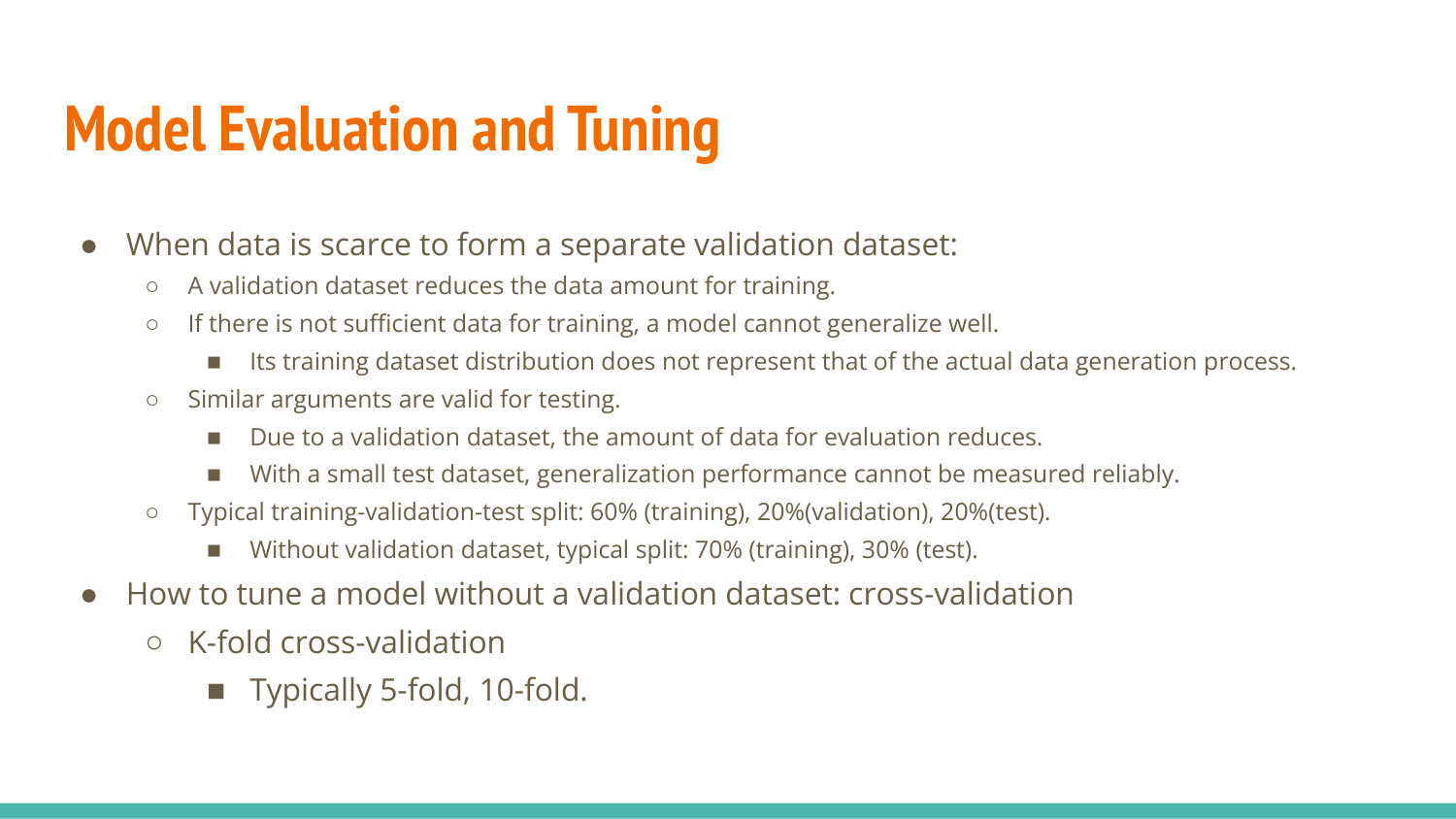

# Model Evaluation and Tuning
When data is scarce to form a separate validation dataset:
A validation dataset reduces the data amount for training.
If there is not sufficient data for training, a model cannot generalize well.
Its training dataset distribution does not represent that of the actual data generation process.
Similar arguments are valid for testing.
Due to a validation dataset, the amount of data for evaluation reduces.
With a small test dataset, generalization performance cannot be measured reliably.
Typical training-validation-test split: 60% (training), 20%(validation), 20%(test).
Without validation dataset, typical split: 70% (training), 30% (test).
How to tune a model without a validation dataset: cross-validation
K-fold cross-validation
Typically 5-fold, 10-fold.